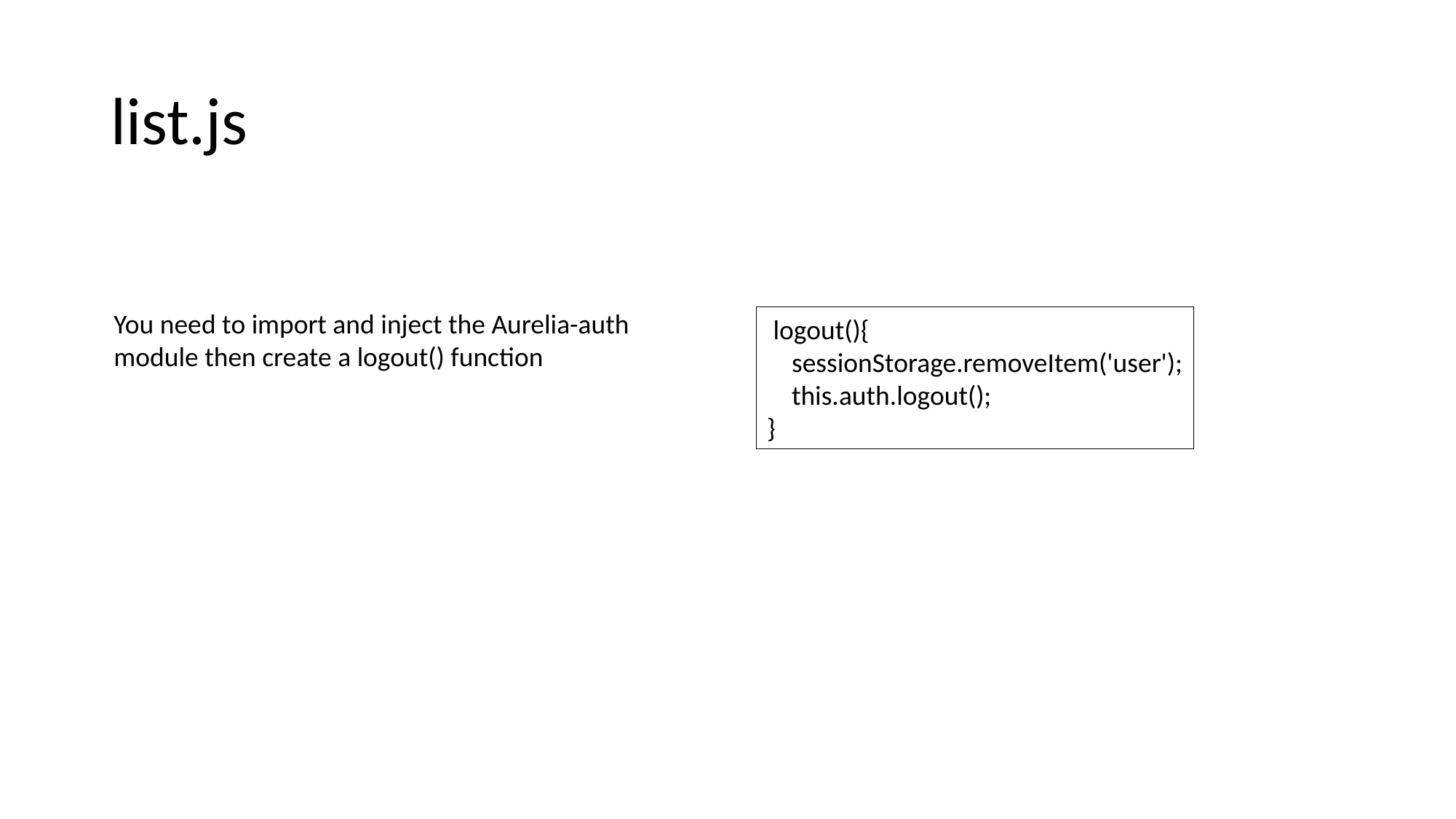

# list.js
You need to import and inject the Aurelia-auth
module then create a logout() function
 logout(){
    sessionStorage.removeItem('user');
    this.auth.logout();
}